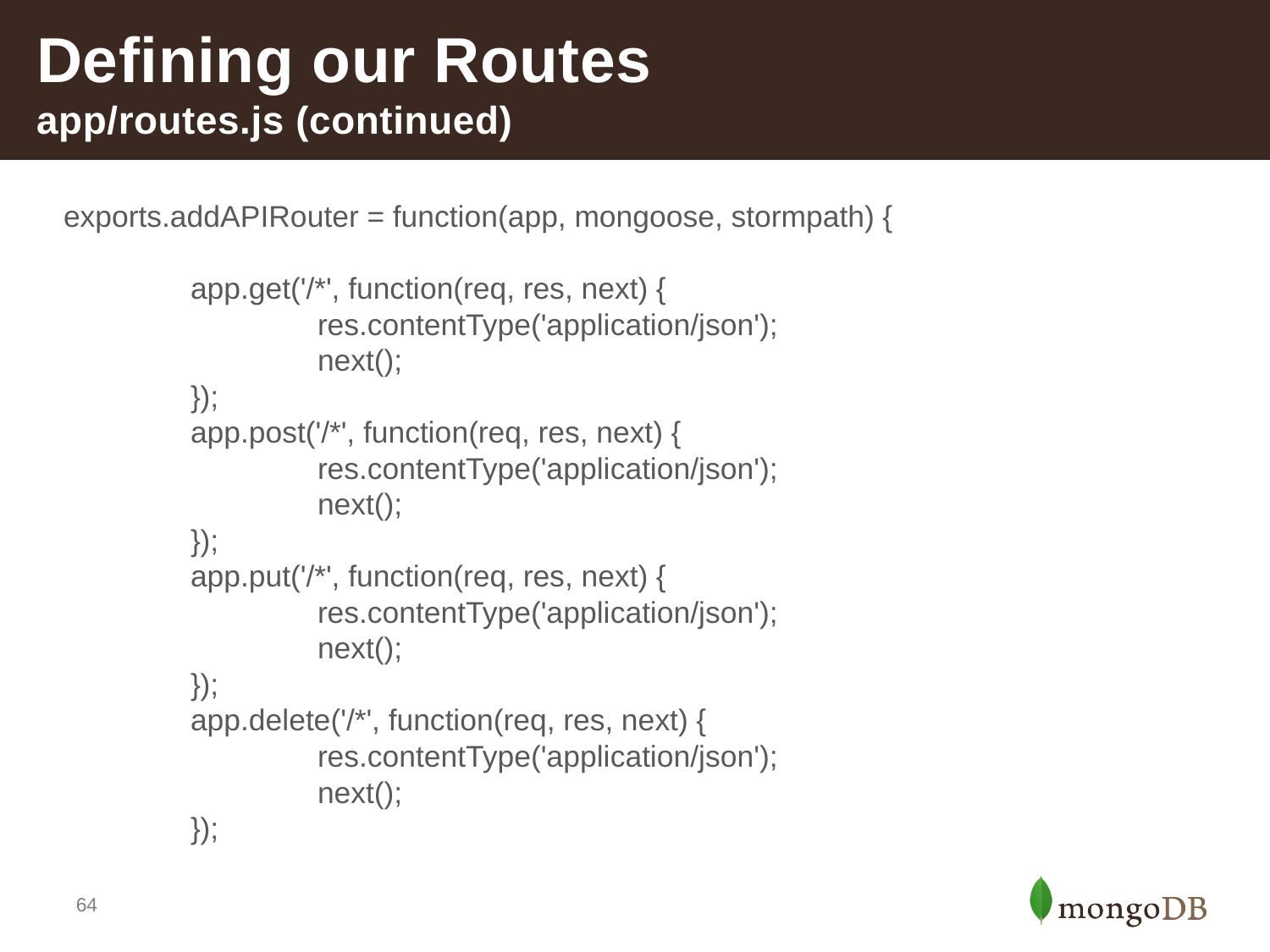

# Defining our Routes app/routes.js (continued)
exports.addAPIRouter = function(app, mongoose, stormpath) {

	app.get('/*', function(req, res, next) {
		res.contentType('application/json');
		next();
	});
	app.post('/*', function(req, res, next) {
		res.contentType('application/json');
		next();
	});
	app.put('/*', function(req, res, next) {
		res.contentType('application/json');
		next();
	});
	app.delete('/*', function(req, res, next) {
		res.contentType('application/json');
		next();
	});